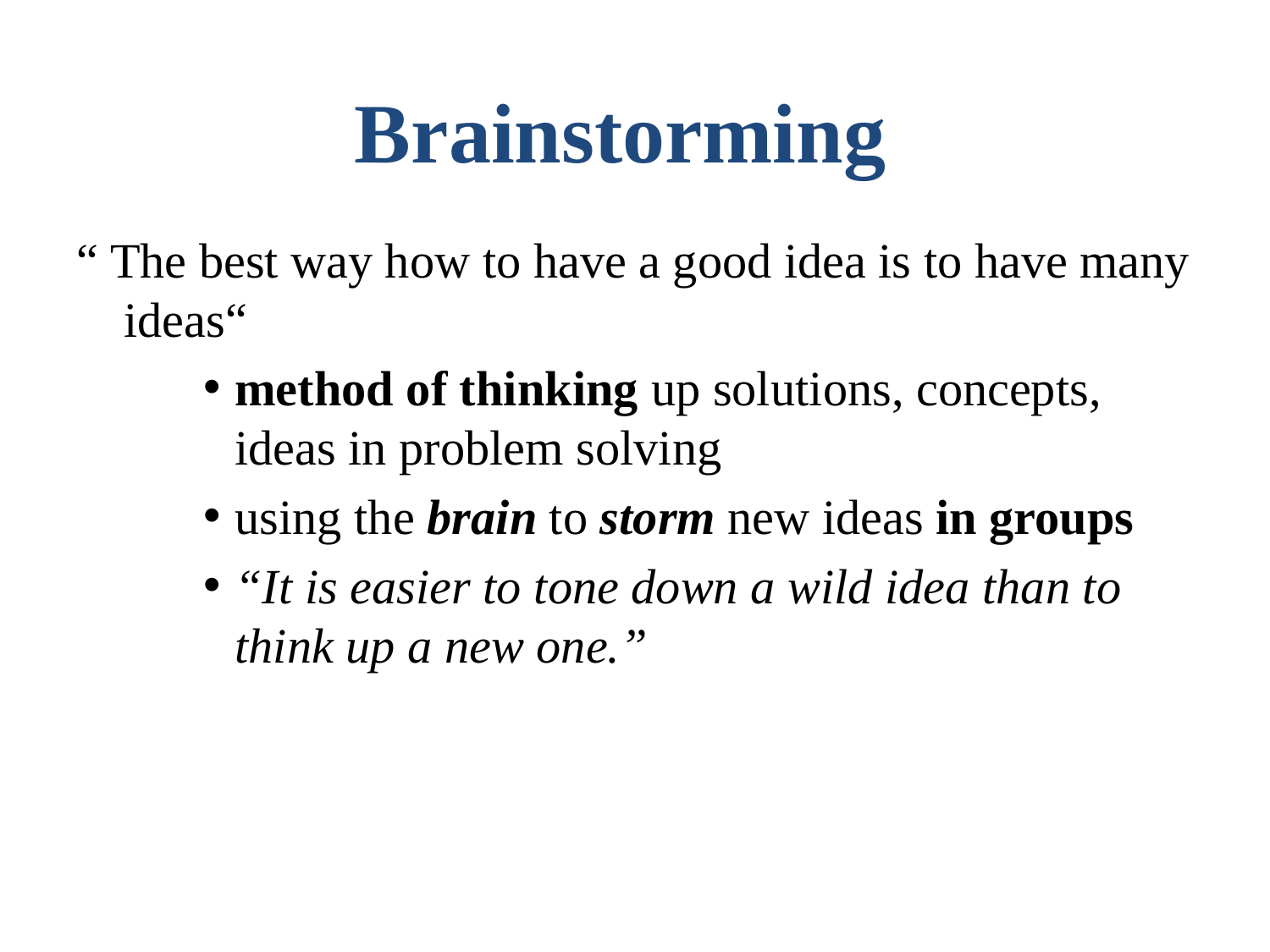

# Brainstorming
“ The best way how to have a good idea is to have many ideas“
method of thinking up solutions, concepts, ideas in problem solving
using the brain to storm new ideas in groups
“It is easier to tone down a wild idea than to think up a new one.”